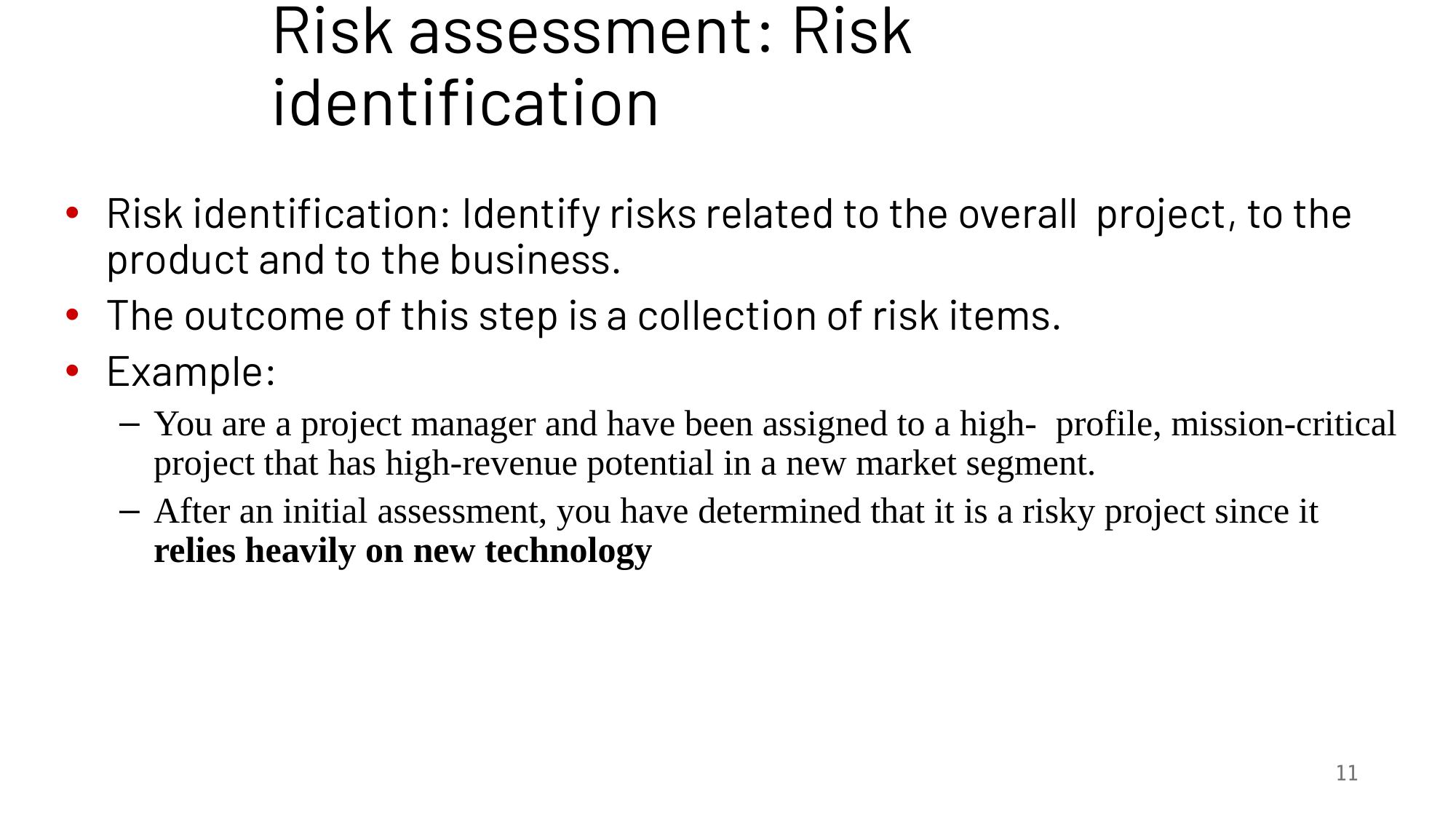

# Risk assessment: Risk identification
Risk identification: Identify risks related to the overall  project, to the product and to the business.
The outcome of this step is a collection of risk items.
Example:
You are a project manager and have been assigned to a high-  profile, mission-critical project that has high-revenue potential in a new market segment.
After an initial assessment, you have determined that it is a risky project since it relies heavily on new technology
11